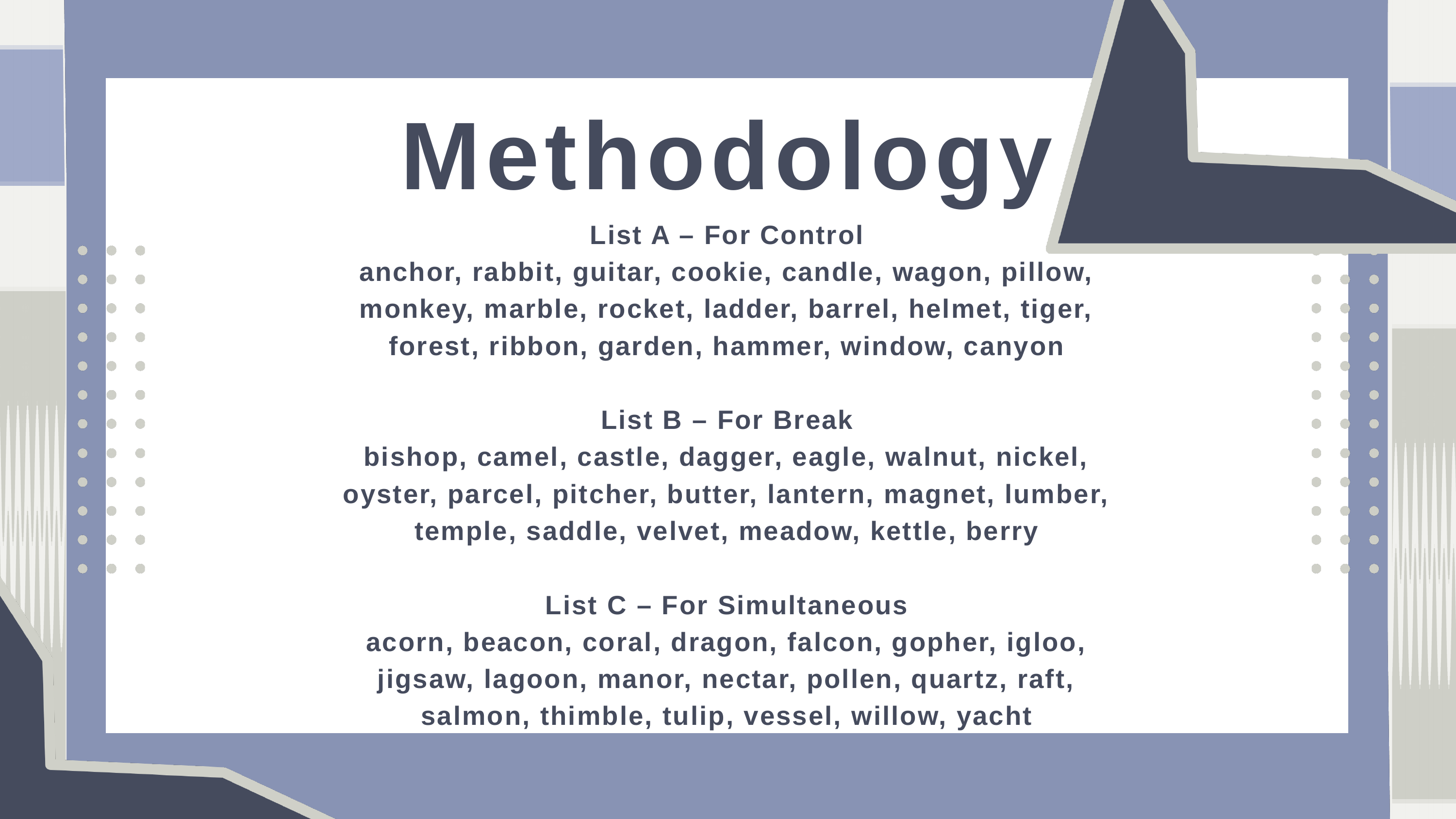

Methodology
List A – For Control
anchor, rabbit, guitar, cookie, candle, wagon, pillow, monkey, marble, rocket, ladder, barrel, helmet, tiger, forest, ribbon, garden, hammer, window, canyon

List B – For Break
bishop, camel, castle, dagger, eagle, walnut, nickel, oyster, parcel, pitcher, butter, lantern, magnet, lumber, temple, saddle, velvet, meadow, kettle, berry

List C – For Simultaneous
acorn, beacon, coral, dragon, falcon, gopher, igloo, jigsaw, lagoon, manor, nectar, pollen, quartz, raft, salmon, thimble, tulip, vessel, willow, yacht